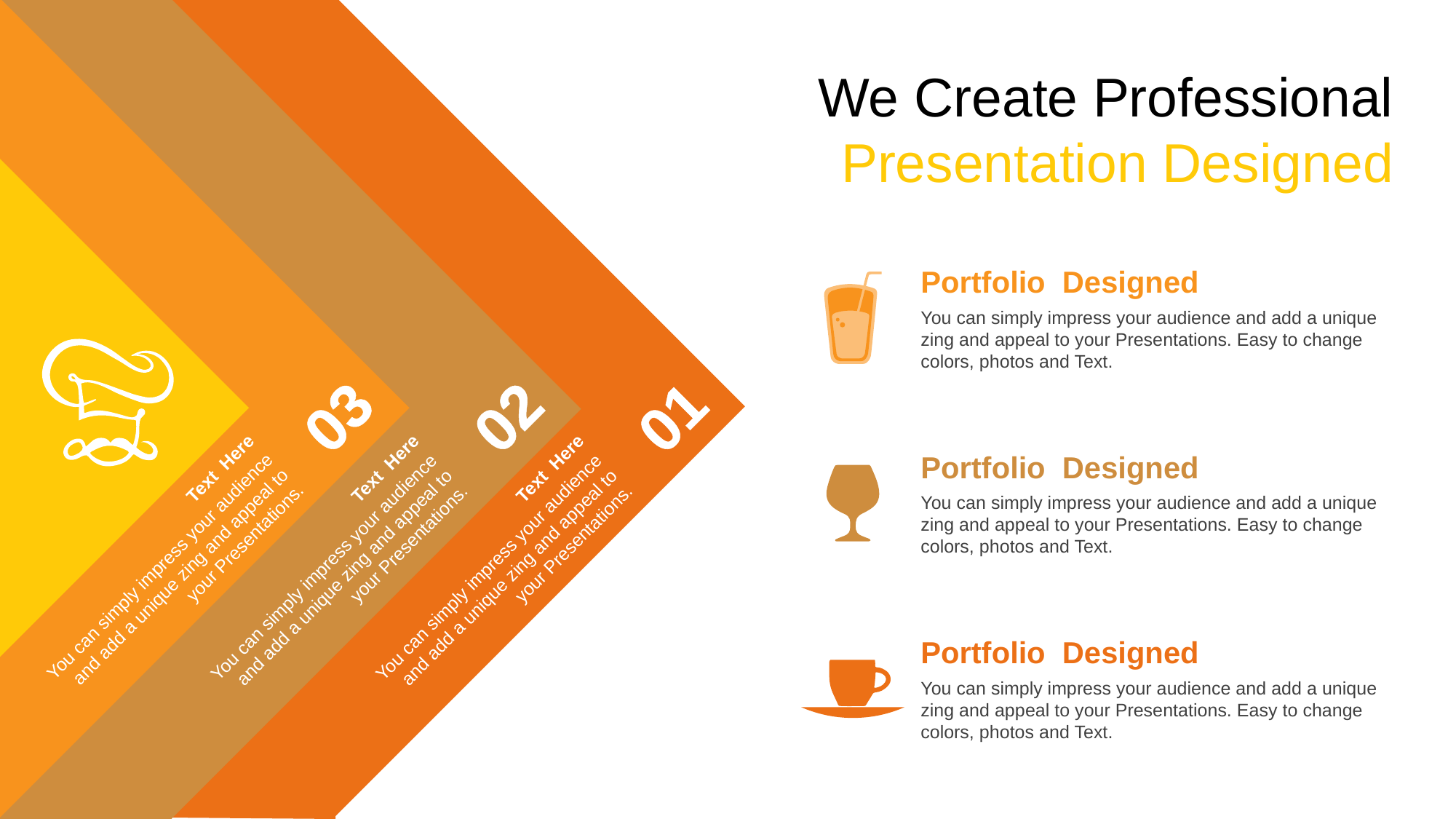

We Create Professional Presentation Designed

Portfolio  Designed
You can simply impress your audience and add a unique zing and appeal to your Presentations. Easy to change colors, photos and Text.

03
02
01
Portfolio  Designed
You can simply impress your audience and add a unique zing and appeal to your Presentations. Easy to change colors, photos and Text.

Text  Here
You can simply impress your audience and add a unique zing and appeal to your Presentations.
Text  Here
You can simply impress your audience and add a unique zing and appeal to your Presentations.
Text  Here
You can simply impress your audience and add a unique zing and appeal to your Presentations.
Portfolio  Designed
You can simply impress your audience and add a unique zing and appeal to your Presentations. Easy to change colors, photos and Text.